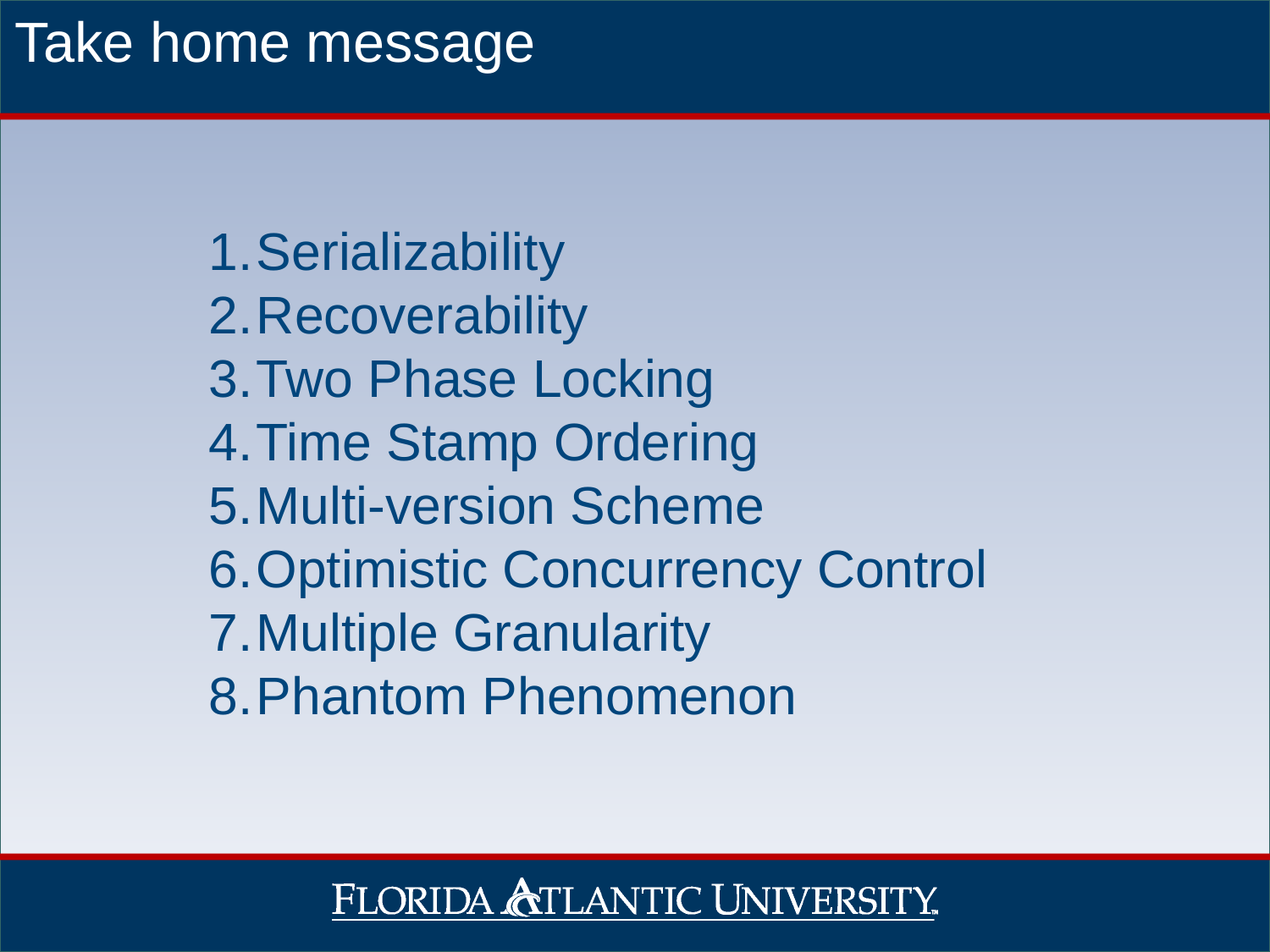

Take home message
Serializability
Recoverability
Two Phase Locking
Time Stamp Ordering
Multi-version Scheme
Optimistic Concurrency Control
Multiple Granularity
Phantom Phenomenon